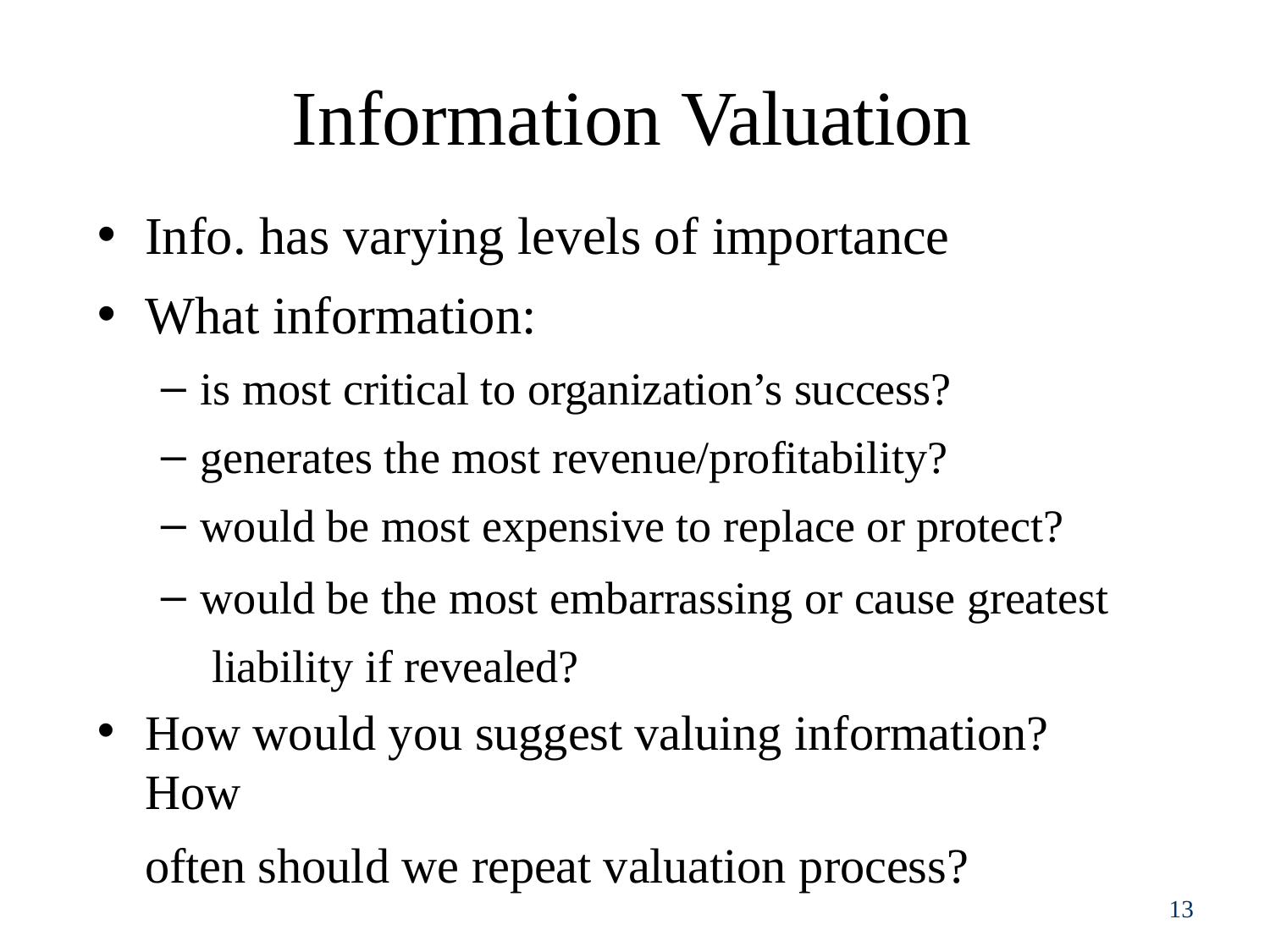

# Information Valuation
Info. has varying levels of importance
What information:
is most critical to organization’s success?
generates the most revenue/profitability?
would be most expensive to replace or protect?
would be the most embarrassing or cause greatest  liability if revealed?
How would you suggest valuing information? How
often should we repeat valuation process?
13